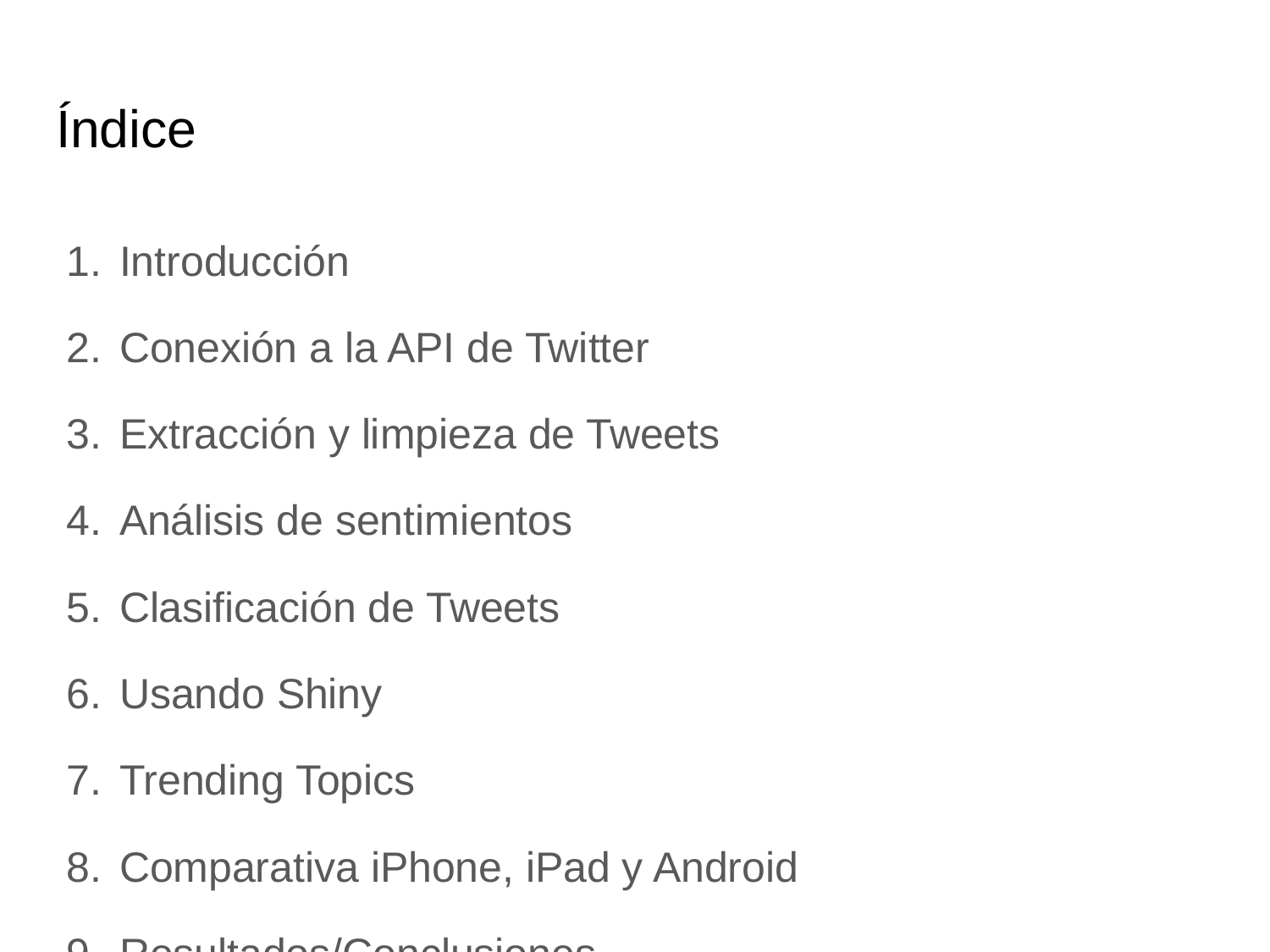

# Índice
Introducción
Conexión a la API de Twitter
Extracción y limpieza de Tweets
Análisis de sentimientos
Clasificación de Tweets
Usando Shiny
Trending Topics
Comparativa iPhone, iPad y Android
Resultados/Conclusiones